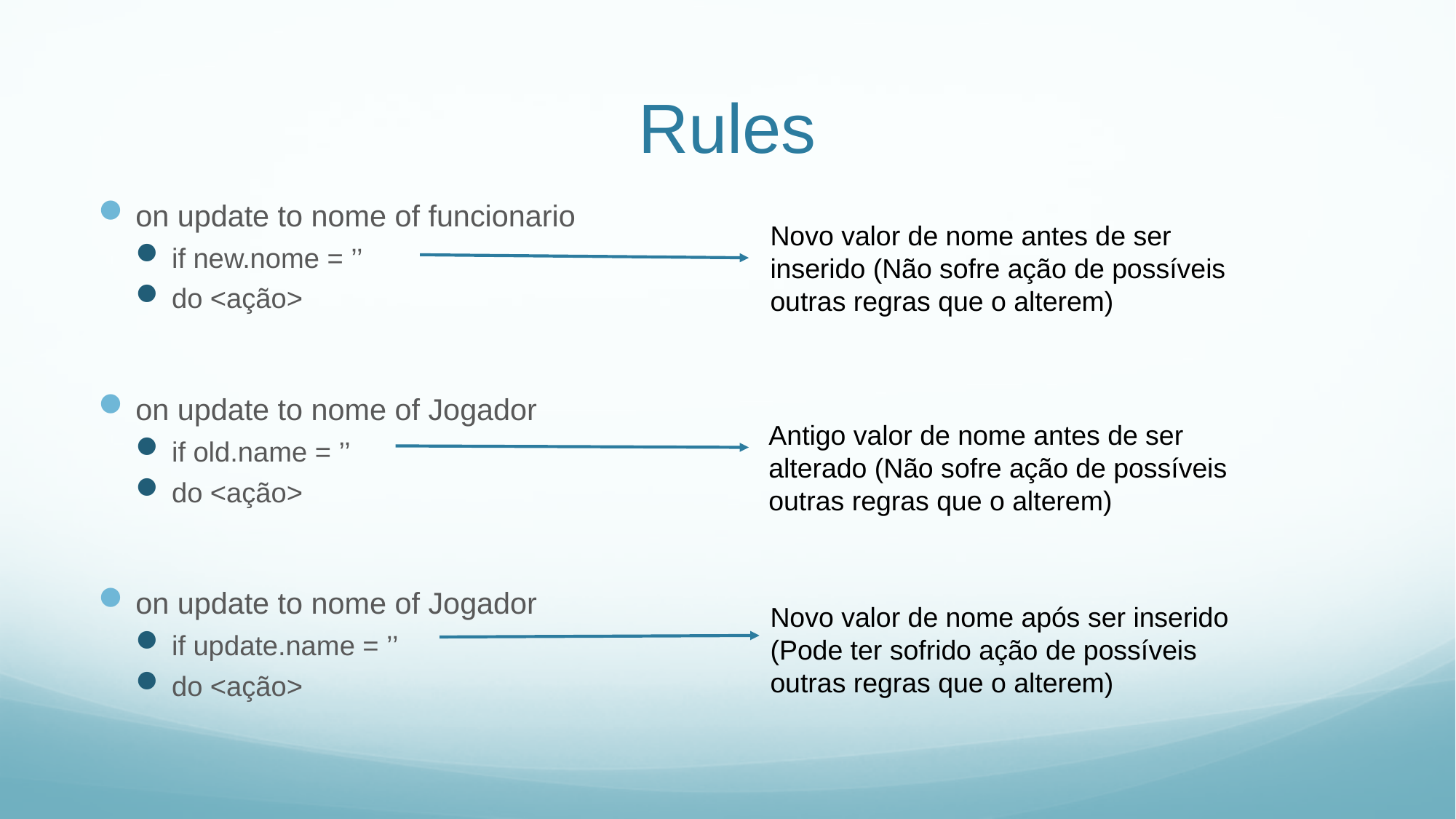

# Rules
on update to nome of funcionario
if new.nome = ’’
do <ação>

on update to nome of Jogador
if old.name = ’’
do <ação>

on update to nome of Jogador
if update.name = ’’
do <ação>
Novo valor de nome antes de ser inserido (Não sofre ação de possíveis outras regras que o alterem)
Antigo valor de nome antes de ser alterado (Não sofre ação de possíveis outras regras que o alterem)
Novo valor de nome após ser inserido (Pode ter sofrido ação de possíveis outras regras que o alterem)